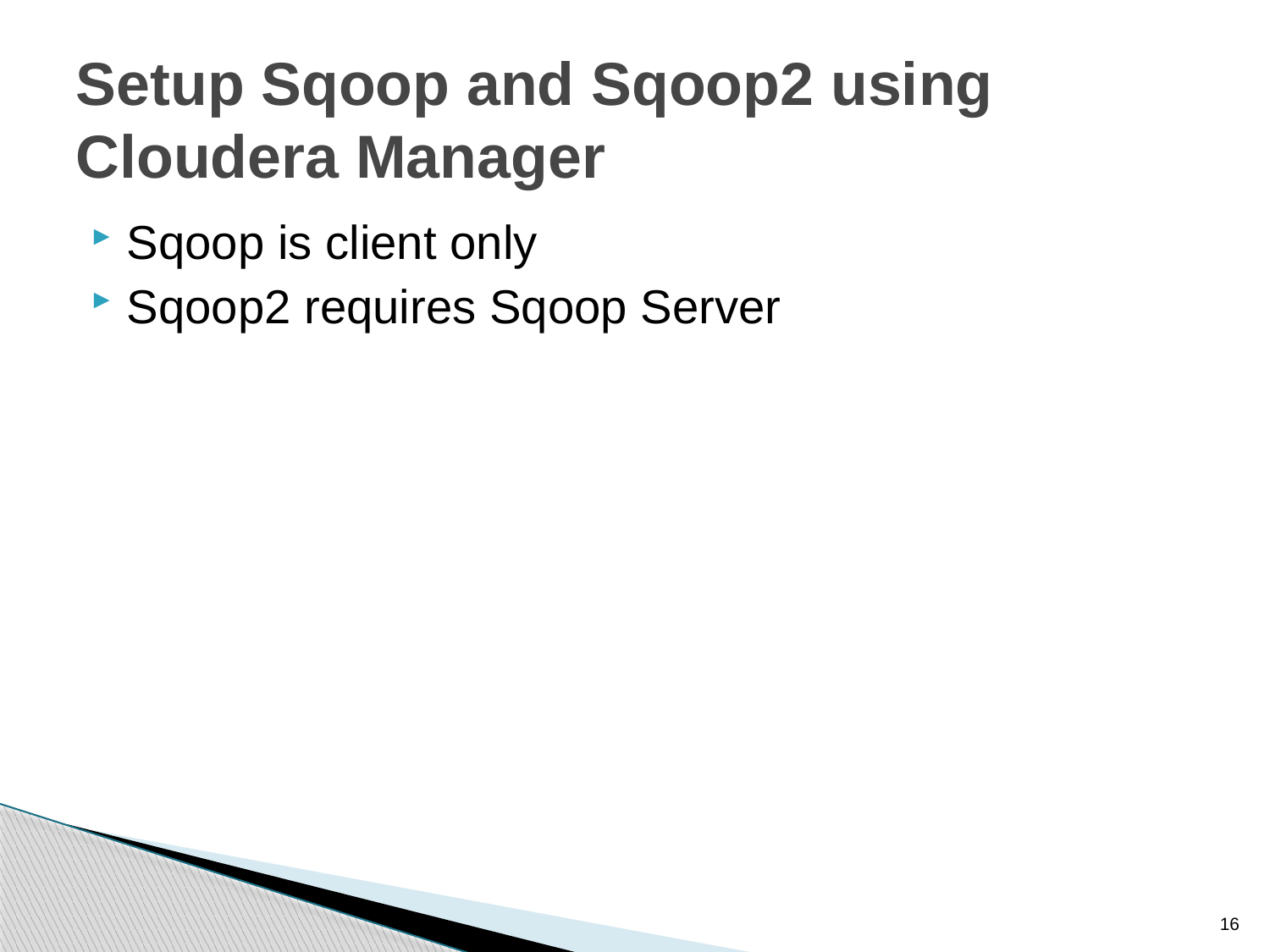

# Setup Sqoop and Sqoop2 using Cloudera Manager
Sqoop is client only
Sqoop2 requires Sqoop Server
16